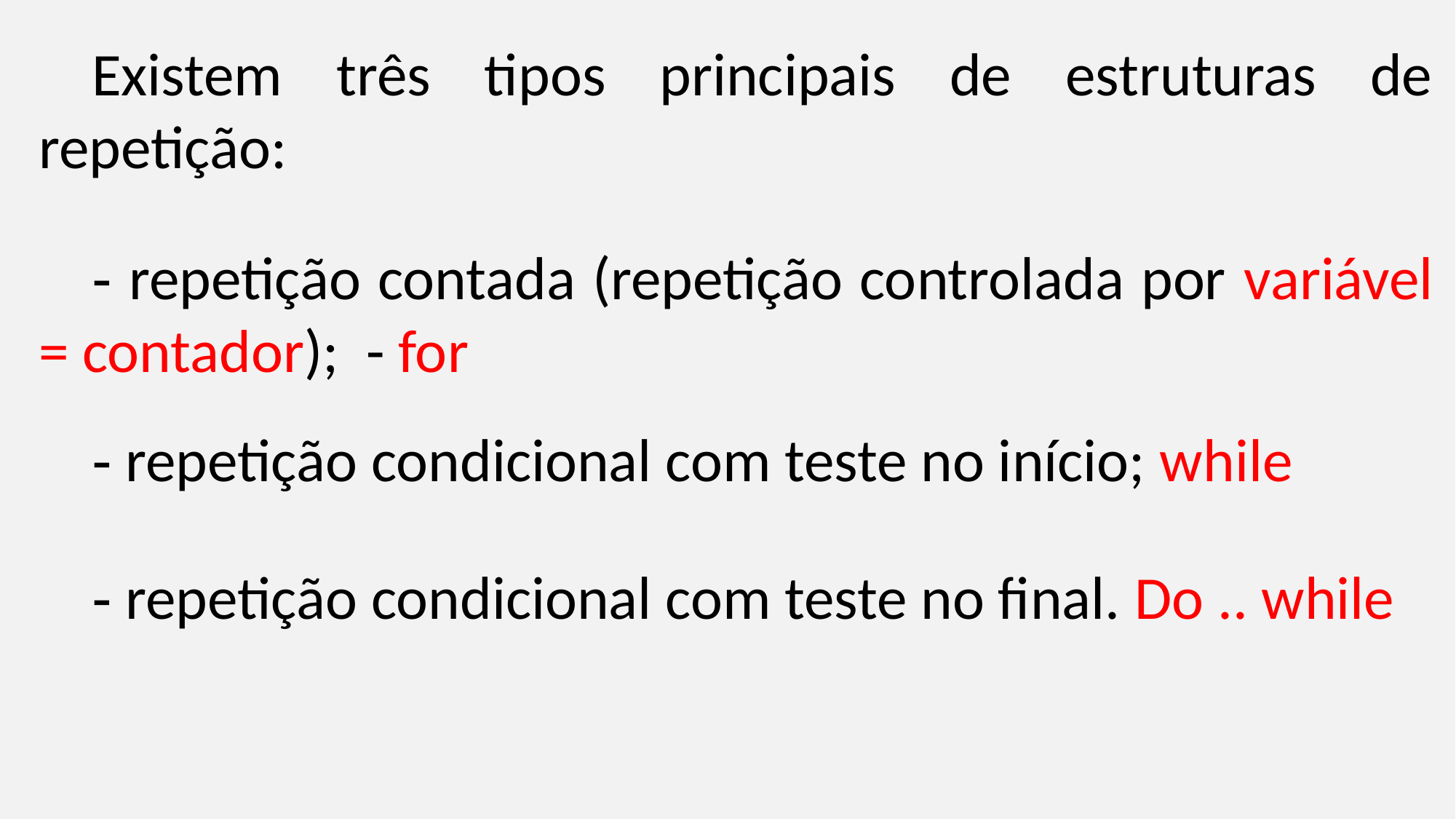

Existem três tipos principais de estruturas de repetição:

‐ repetição contada (repetição controlada por variável = contador);  - for

‐ repetição condicional com teste no início; while

‐ repetição condicional com teste no final. Do .. while